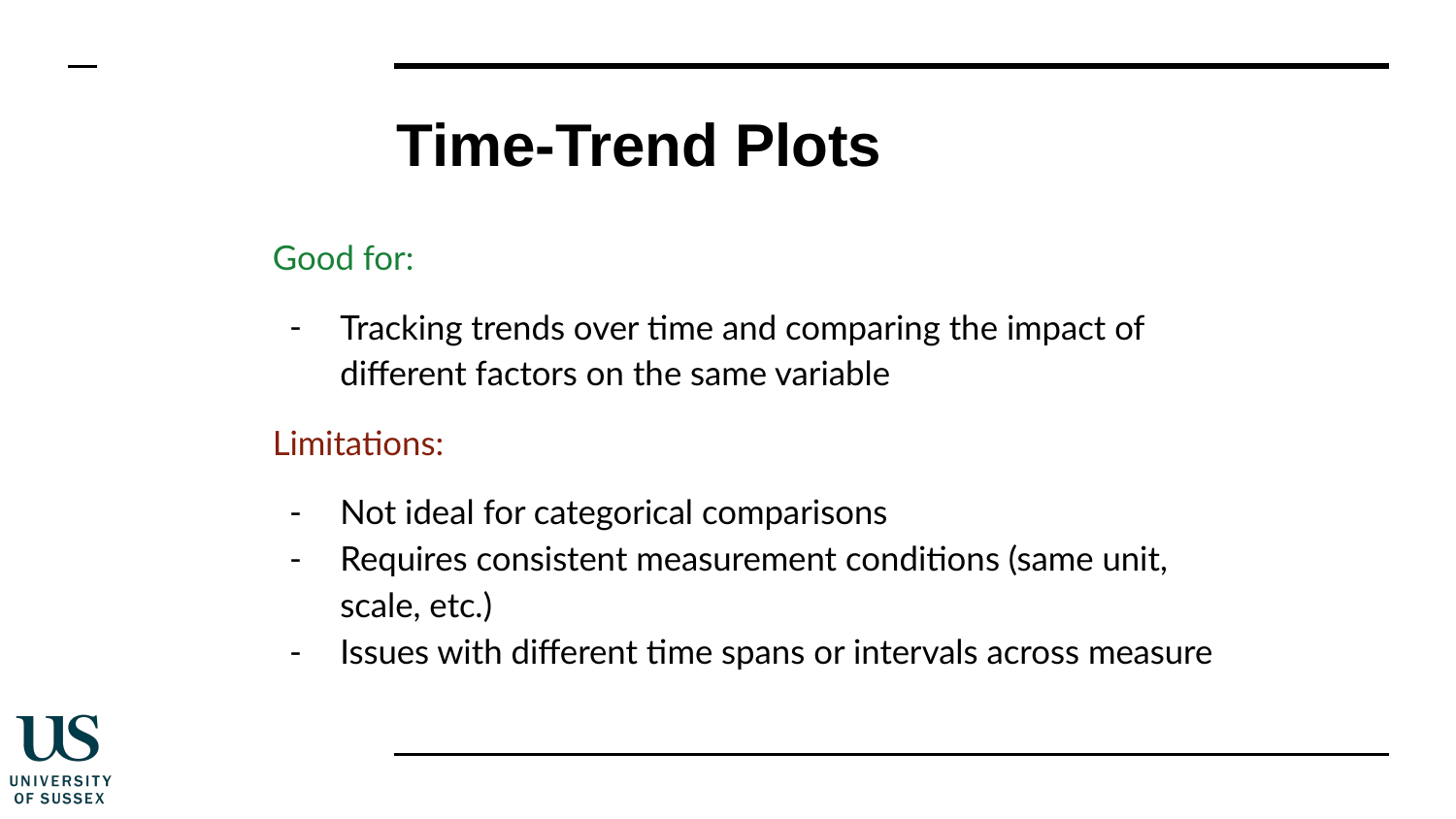

# Time-Trend Plots
Good for:
Tracking trends over time and comparing the impact of different factors on the same variable
Limitations:
Not ideal for categorical comparisons
Requires consistent measurement conditions (same unit, scale, etc.)
Issues with different time spans or intervals across measure